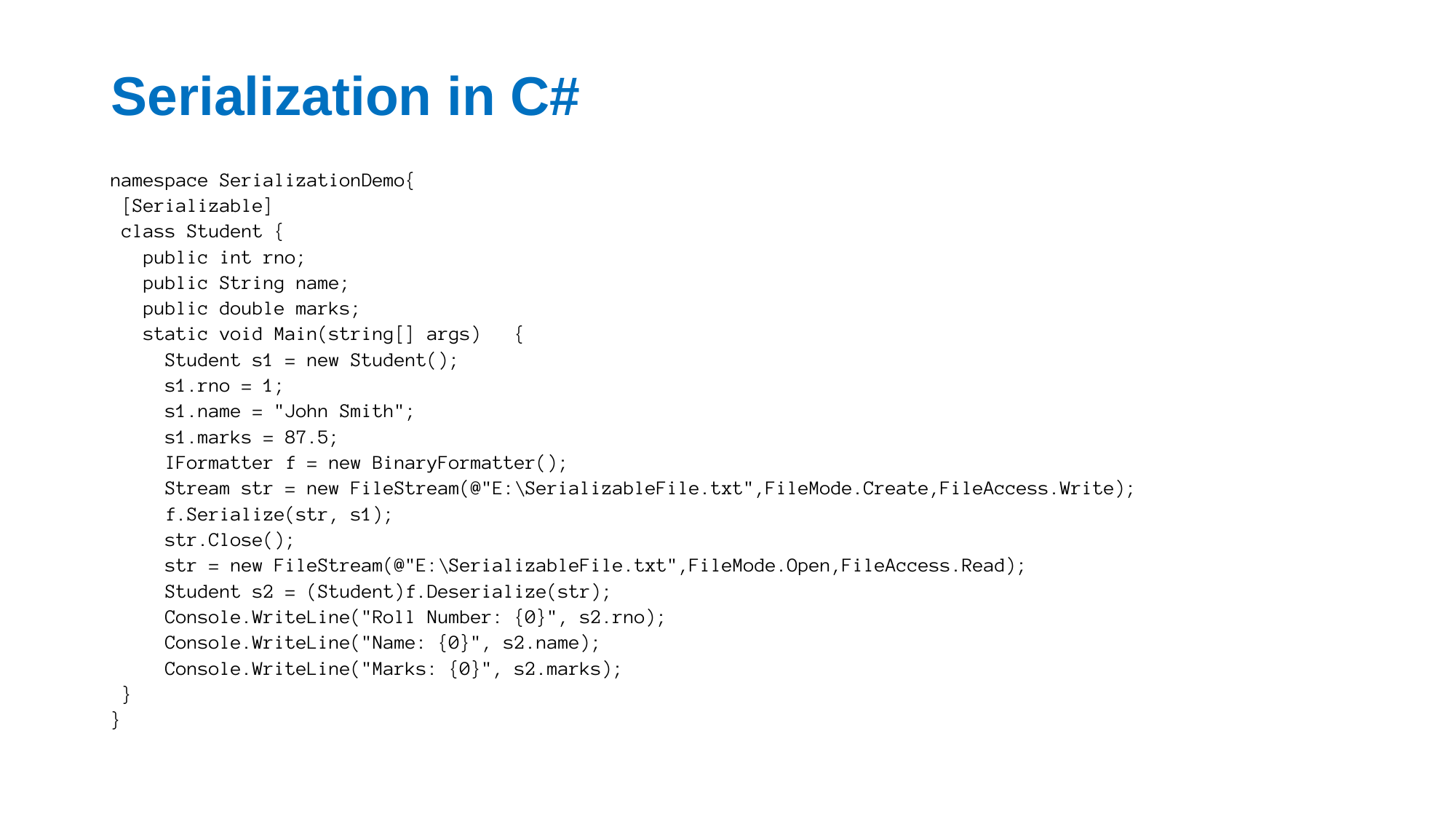

# Serialization in C#
namespace SerializationDemo{
 [Serializable]
 class Student {
   public int rno;
   public String name;
   public double marks;
   static void Main(string[] args)   {
     Student s1 = new Student();
     s1.rno = 1;
     s1.name = "John Smith";
     s1.marks = 87.5;
     IFormatter f = new BinaryFormatter();
     Stream str = new FileStream(@"E:\SerializableFile.txt",FileMode.Create,FileAccess.Write);
     f.Serialize(str, s1);
     str.Close();
     str = new FileStream(@"E:\SerializableFile.txt",FileMode.Open,FileAccess.Read);
     Student s2 = (Student)f.Deserialize(str);
     Console.WriteLine("Roll Number: {0}", s2.rno);
     Console.WriteLine("Name: {0}", s2.name);
     Console.WriteLine("Marks: {0}", s2.marks);
 }
}